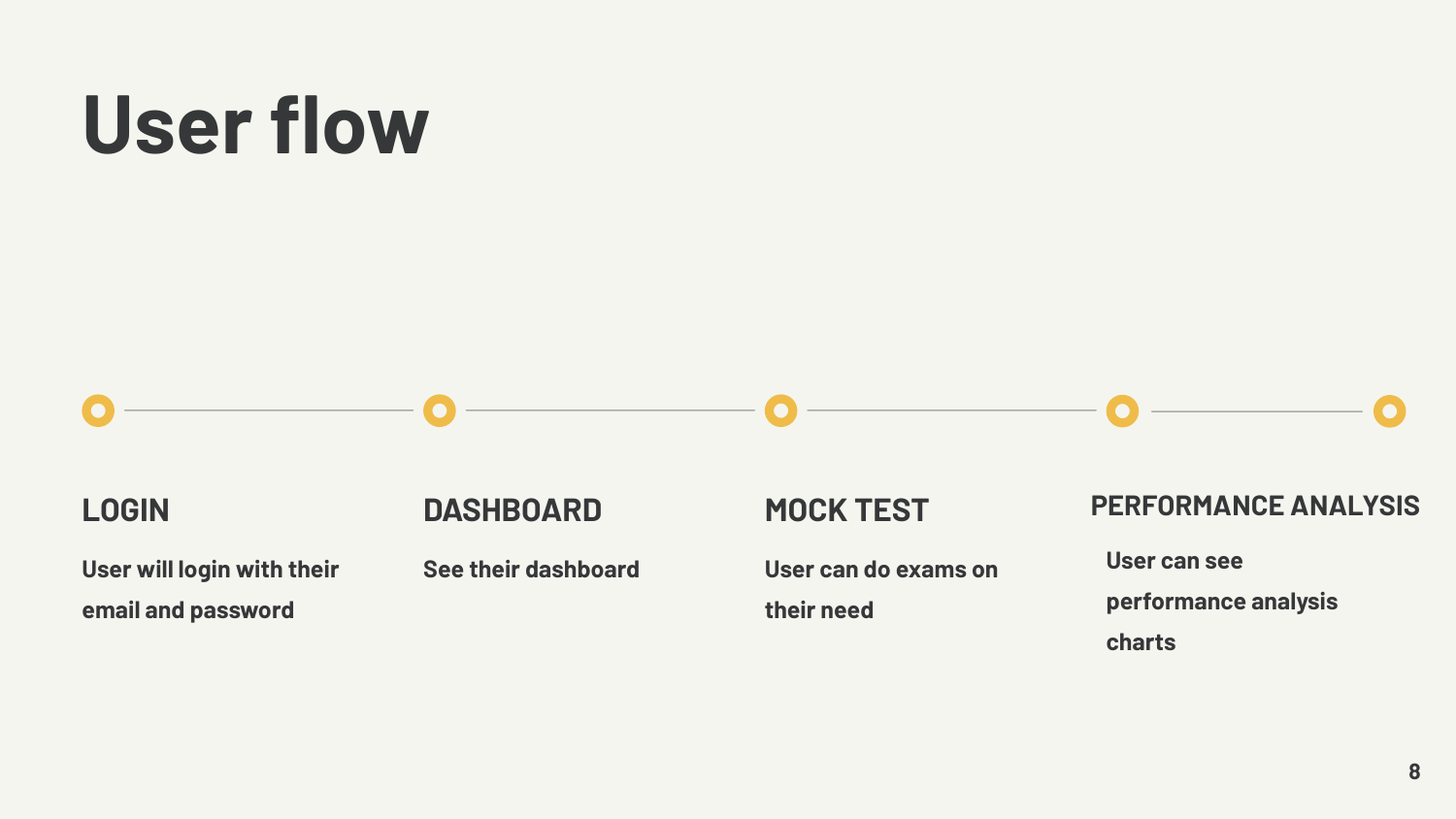

# User flow

LOGIN
User will login with their email and password

DASHBOARD
See their dashboard
MOCK TEST
User can do exams on their need
PERFORMANCE ANALYSIS
User can see performance analysis charts
8